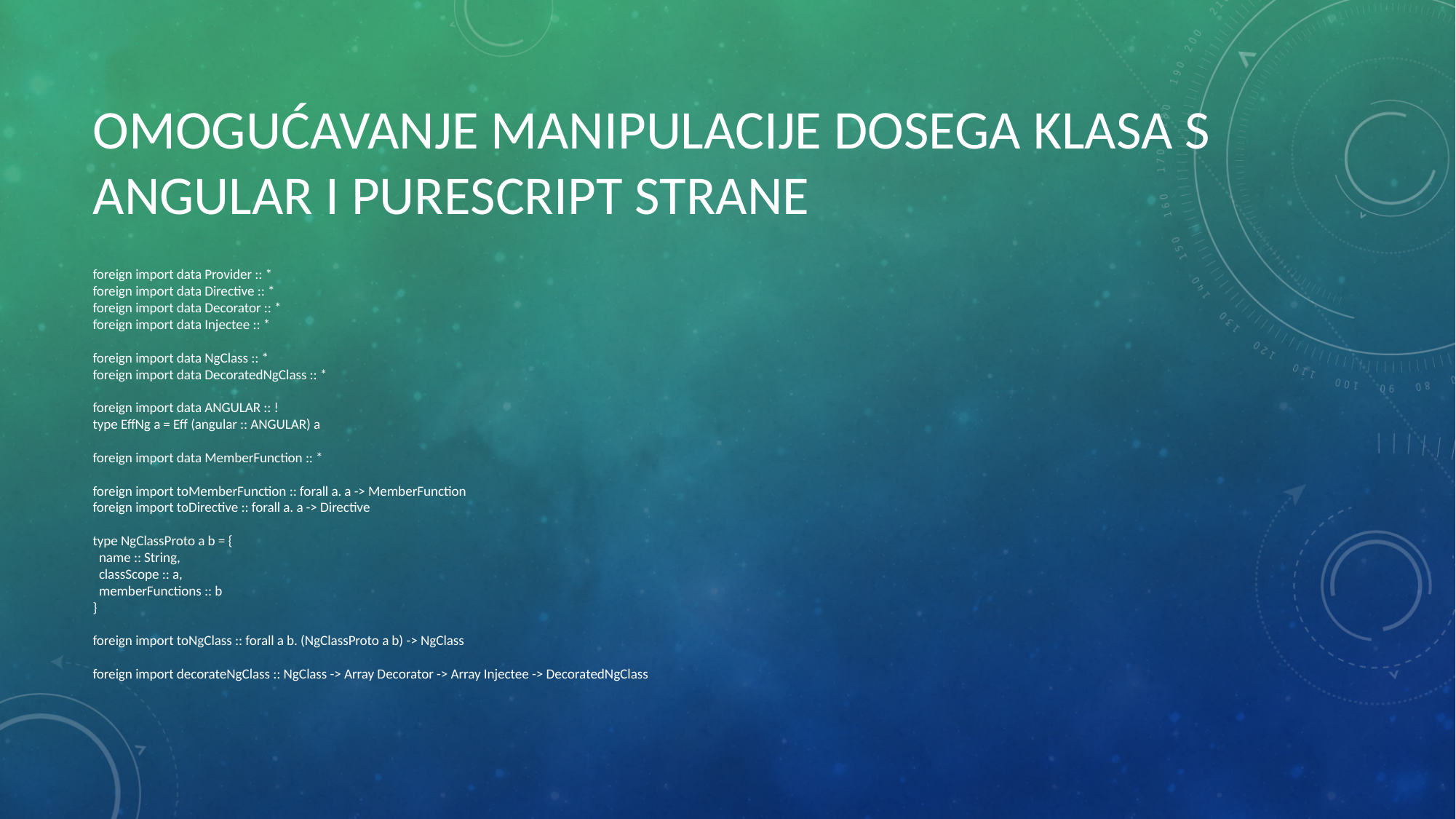

# Omogućavanje manipulacije dosega klasa s angular i purescript strane
foreign import data Provider :: *
foreign import data Directive :: *
foreign import data Decorator :: *
foreign import data Injectee :: *

foreign import data NgClass :: *
foreign import data DecoratedNgClass :: *

foreign import data ANGULAR :: !
type EffNg a = Eff (angular :: ANGULAR) a

foreign import data MemberFunction :: *

foreign import toMemberFunction :: forall a. a -> MemberFunction
foreign import toDirective :: forall a. a -> Directive

type NgClassProto a b = {
  name :: String,
  classScope :: a,
  memberFunctions :: b
}

foreign import toNgClass :: forall a b. (NgClassProto a b) -> NgClass

foreign import decorateNgClass :: NgClass -> Array Decorator -> Array Injectee -> DecoratedNgClass